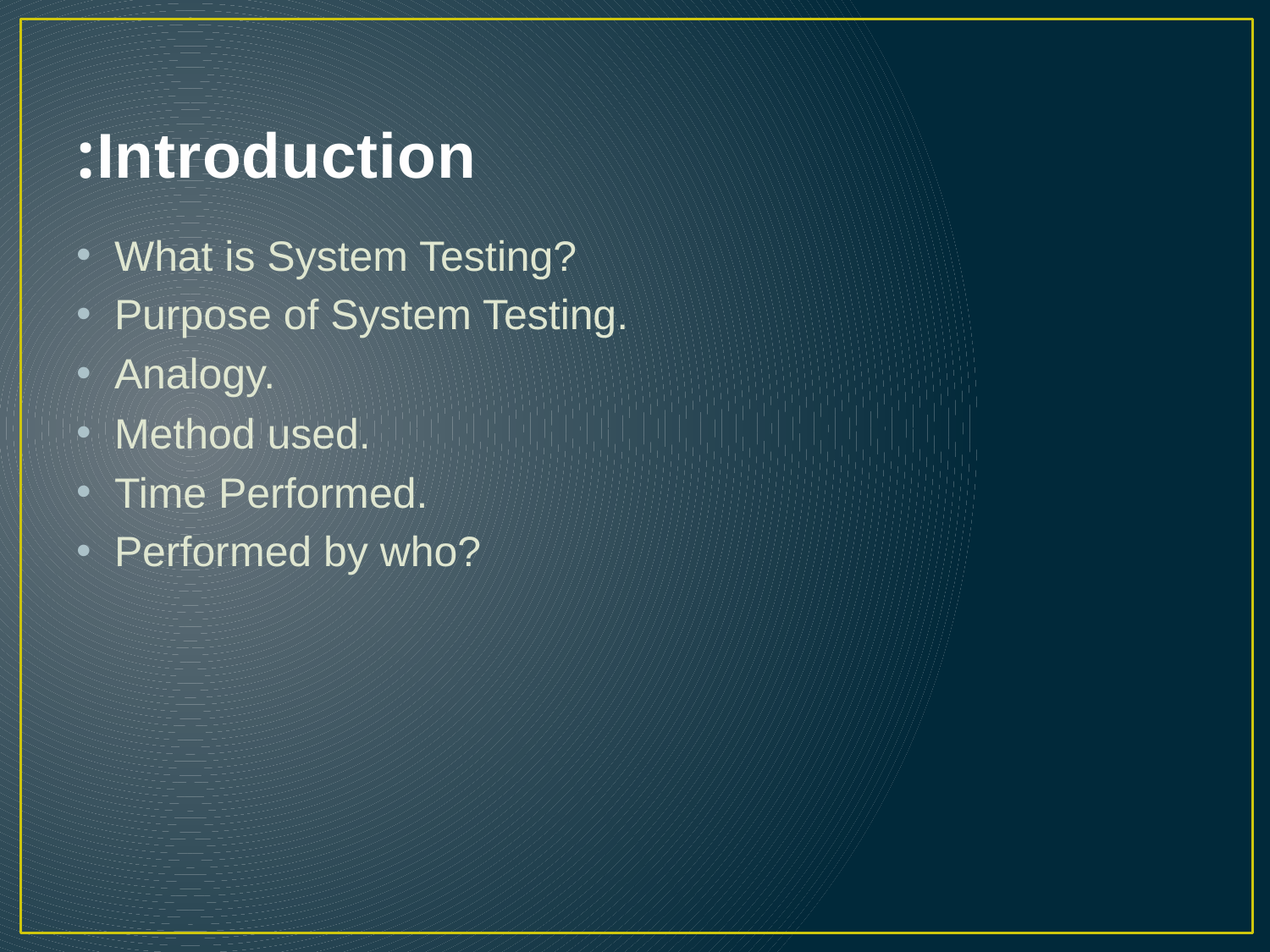

# Introduction:
What is System Testing?
Purpose of System Testing.
Analogy.
Method used.
Time Performed.
Performed by who?